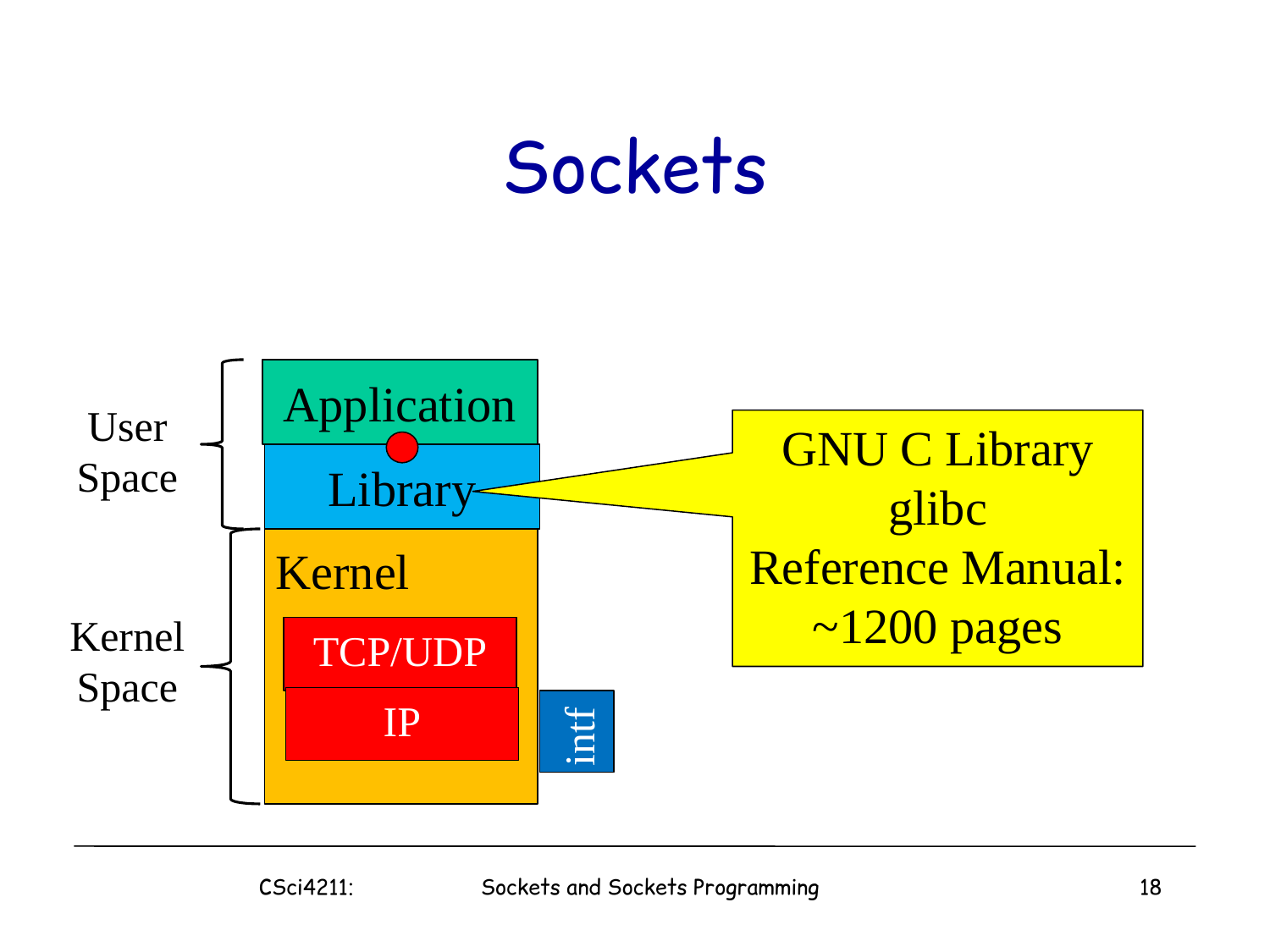

# Sockets

Application
User
Space
GNU C Library
glibc
Reference Manual: ~1200 pages

Library

Kernel
Kernel
Space
TCP/UDP
IP
intf
CSci4211:                    Sockets and Sockets Programming
18